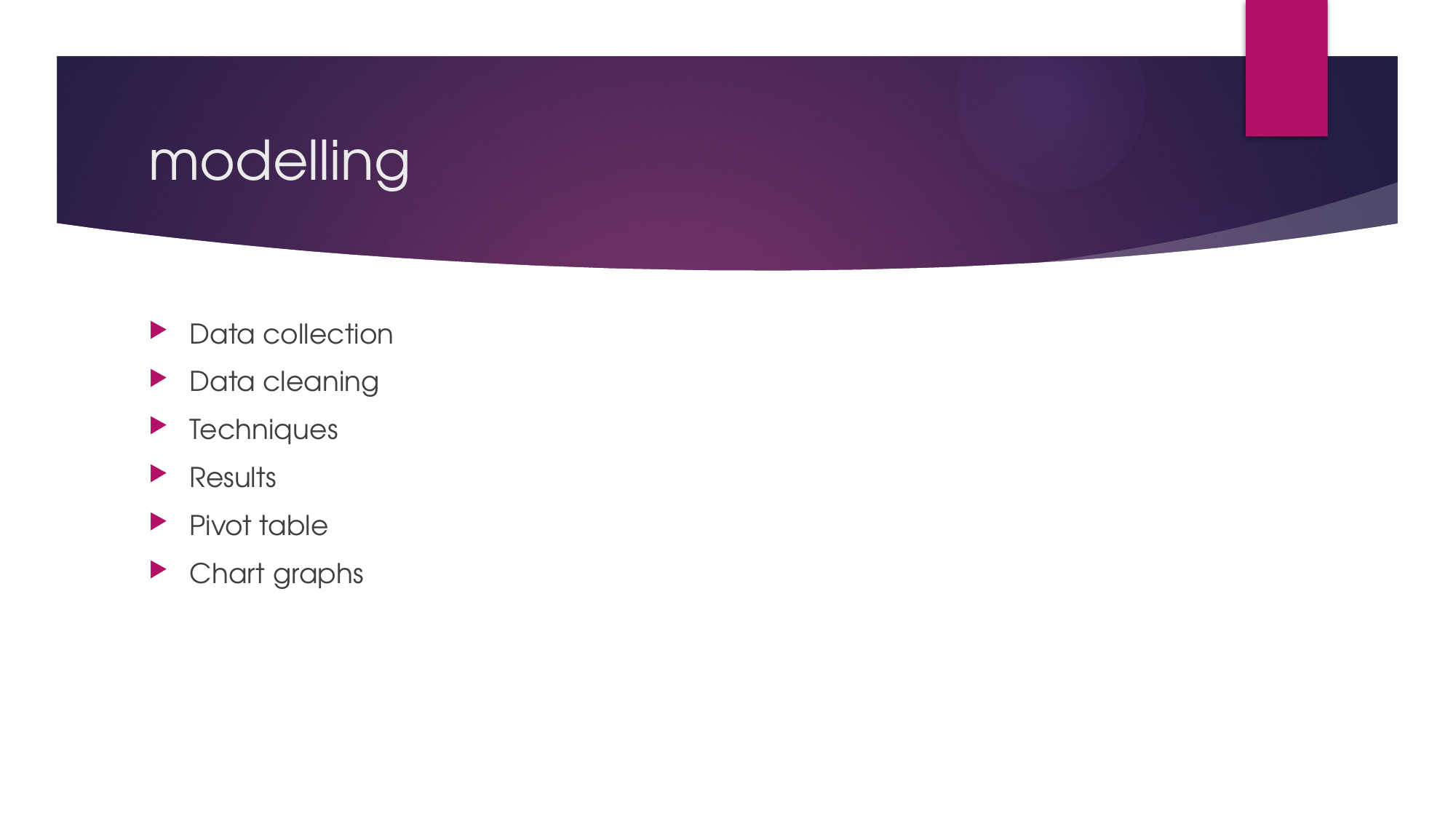

# modelling
Data collection
Data cleaning
Techniques
Results
Pivot table
Chart graphs